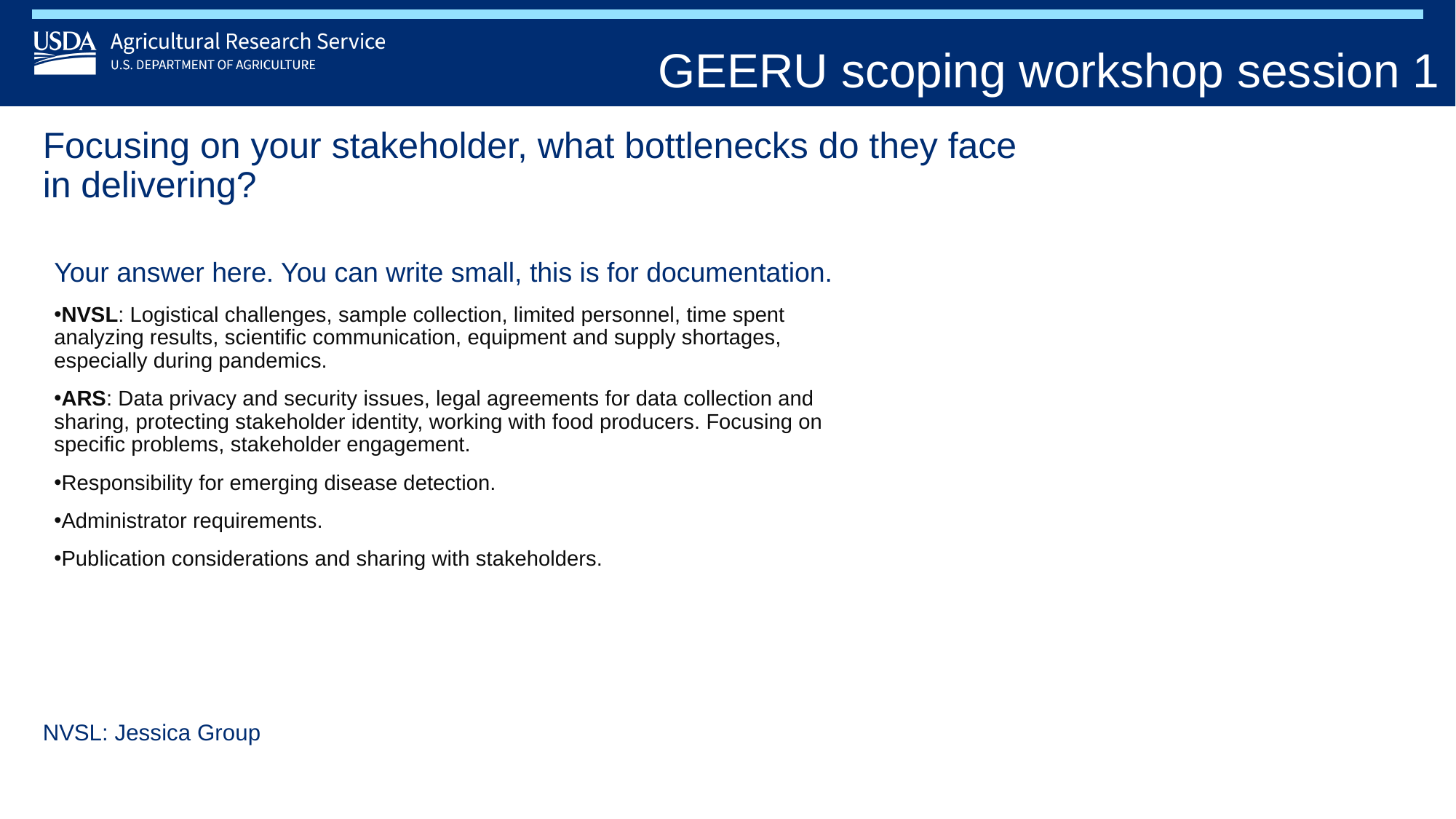

GEERU scoping workshop session 1
# Focusing on your stakeholder, what bottlenecks do they face in delivering?
Your answer here. You can write small, this is for documentation.
NVSL: Logistical challenges, sample collection, limited personnel, time spent analyzing results, scientific communication, equipment and supply shortages, especially during pandemics.
ARS: Data privacy and security issues, legal agreements for data collection and sharing, protecting stakeholder identity, working with food producers. Focusing on specific problems, stakeholder engagement.
Responsibility for emerging disease detection.
Administrator requirements.
Publication considerations and sharing with stakeholders.

NVSL: Jessica Group